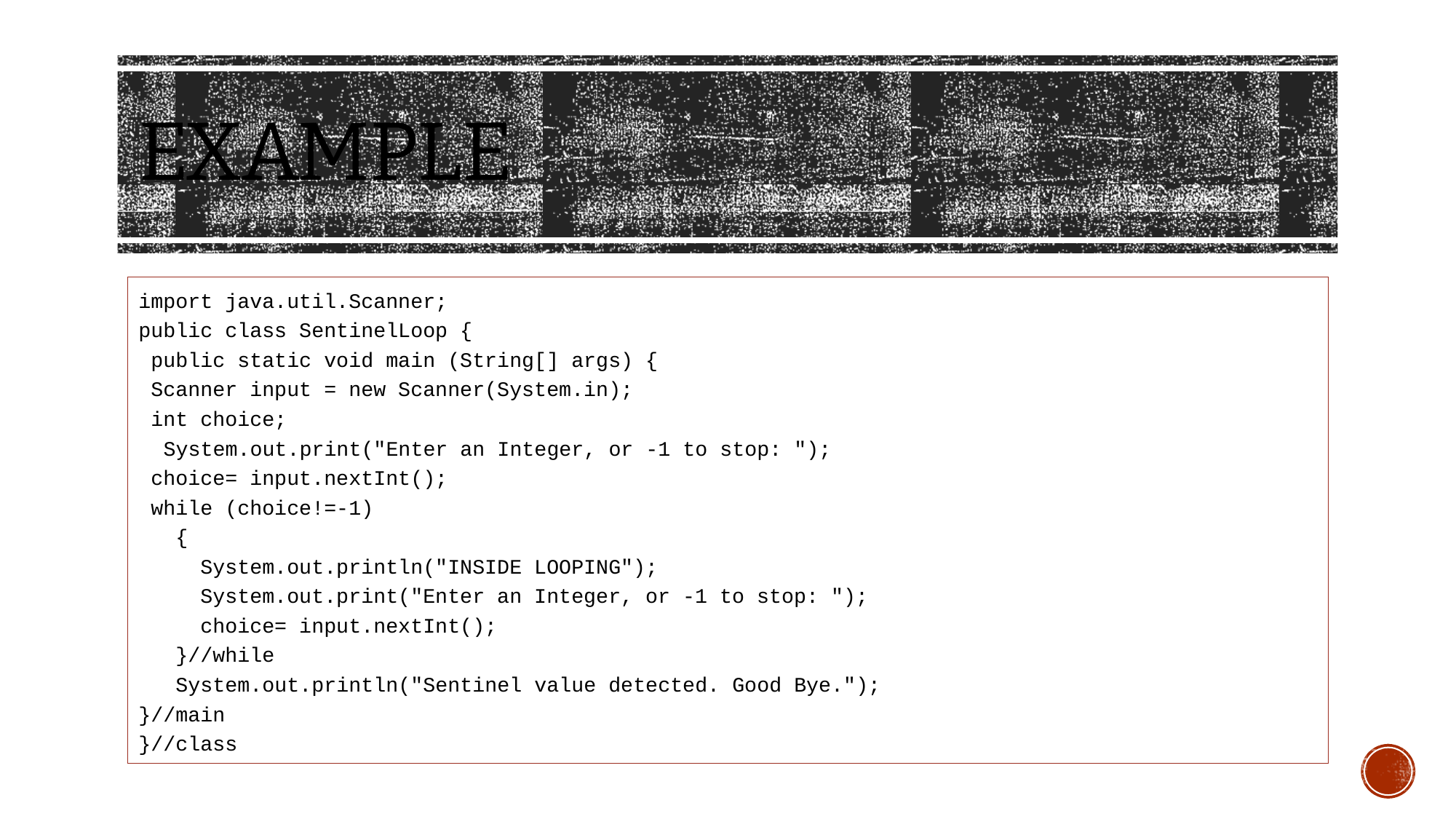

Example

import java.util.Scanner;
public class SentinelLoop {
 public static void main (String[] args) {
 Scanner input = new Scanner(System.in);
 int choice;
  System.out.print("Enter an Integer, or -1 to stop: ");
 choice= input.nextInt();
 while (choice!=-1)
   {
     System.out.println("INSIDE LOOPING");
     System.out.print("Enter an Integer, or -1 to stop: ");
     choice= input.nextInt();
   }//while
   System.out.println("Sentinel value detected. Good Bye.");
}//main
}//class